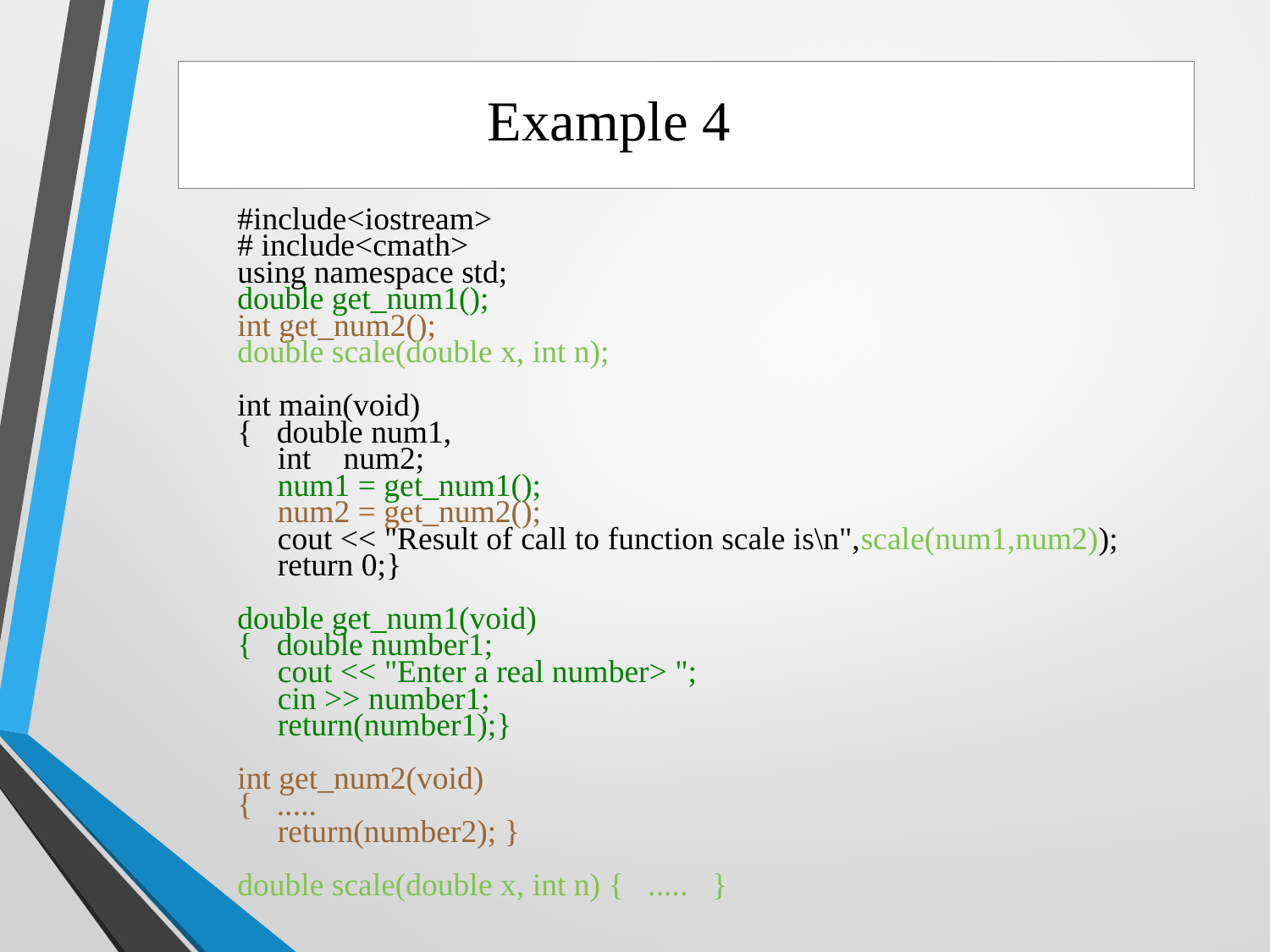

Example 4
#include<iostream>
# include<cmath>
using namespace std;
double get_num1();
int get_num2();
double scale(double x, int n);

int main(void)
{   double num1,
     int    num2;
     num1 = get_num1();
     num2 = get_num2();
     cout << "Result of call to function scale is\n",scale(num1,num2));
     return 0;}

double get_num1(void)
{   double number1;
     cout << "Enter a real number> ";
     cin >> number1;
     return(number1);}

int get_num2(void)
{   .....
     return(number2); }

double scale(double x, int n) {   .....   }